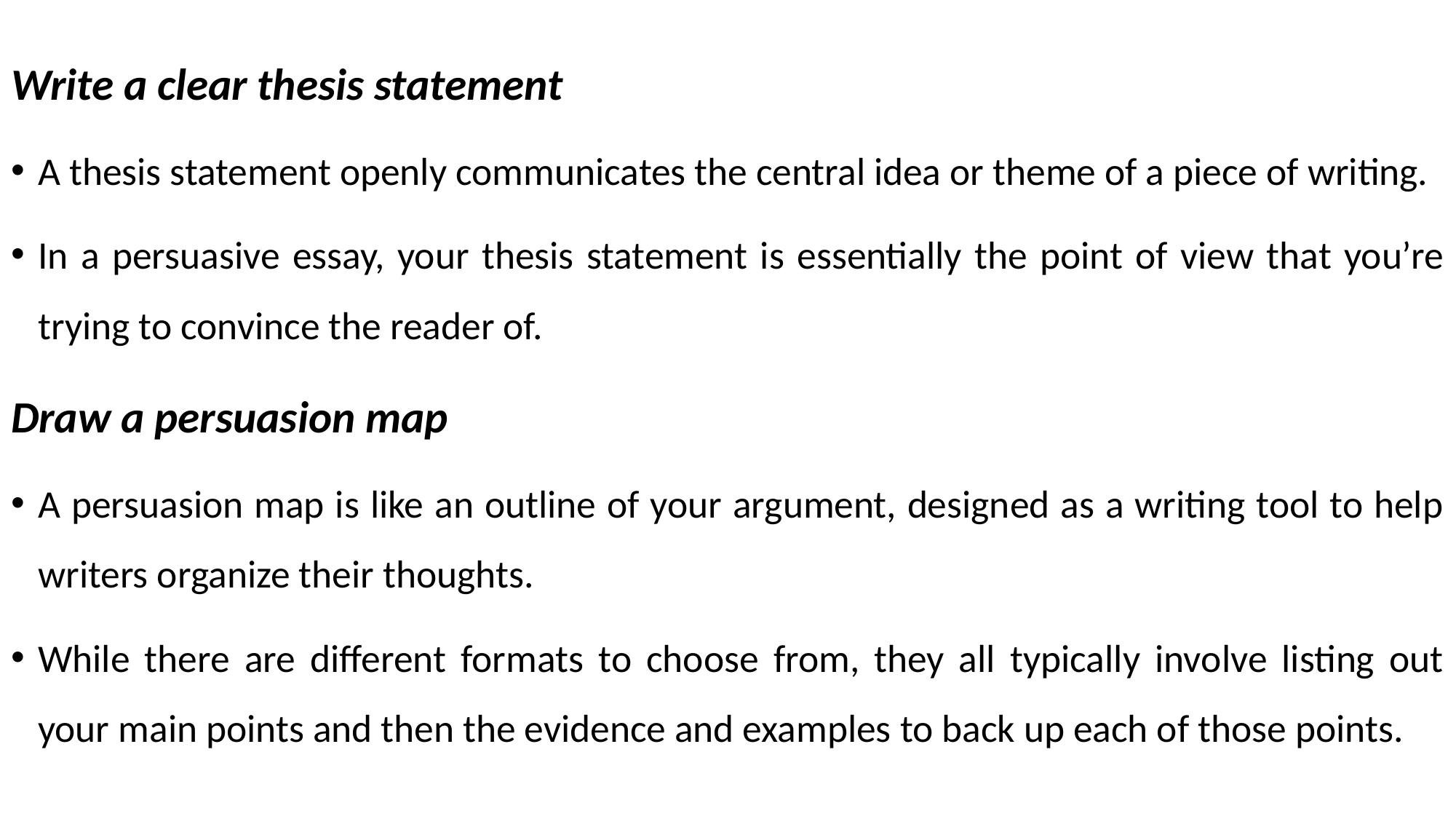

Write a clear thesis statement
A thesis statement openly communicates the central idea or theme of a piece of writing.
In a persuasive essay, your thesis statement is essentially the point of view that you’re trying to convince the reader of.
Draw a persuasion map
A persuasion map is like an outline of your argument, designed as a writing tool to help writers organize their thoughts.
While there are different formats to choose from, they all typically involve listing out your main points and then the evidence and examples to back up each of those points.